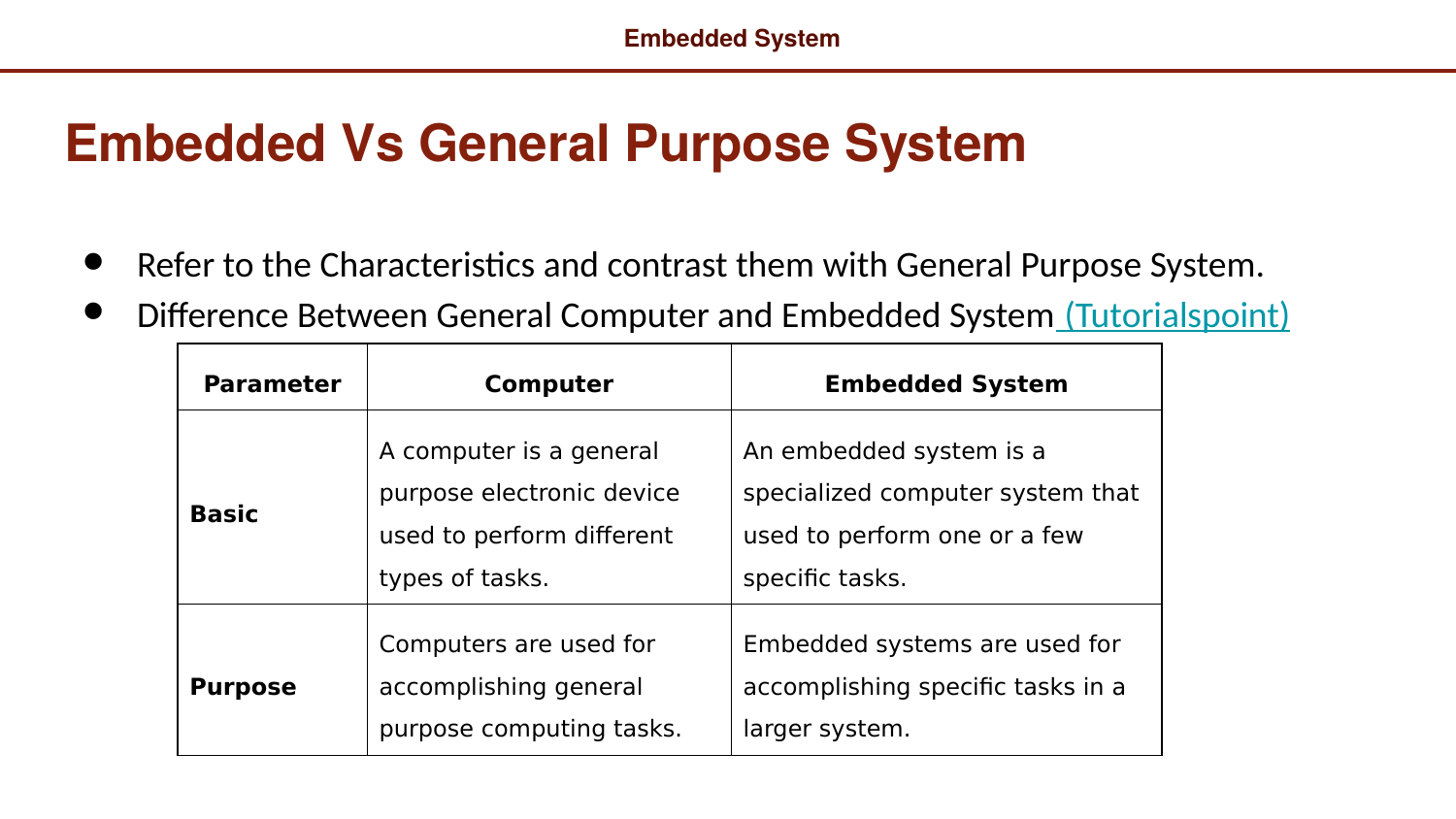

# Embedded Vs General Purpose System
Refer to the Characteristics and contrast them with General Purpose System.
Difference Between General Computer and Embedded System (Tutorialspoint)
| Parameter | Computer | Embedded System |
| --- | --- | --- |
| Basic | A computer is a general purpose electronic device used to perform different types of tasks. | An embedded system is a specialized computer system that used to perform one or a few specific tasks. |
| Purpose | Computers are used for accomplishing general purpose computing tasks. | Embedded systems are used for accomplishing specific tasks in a larger system. |